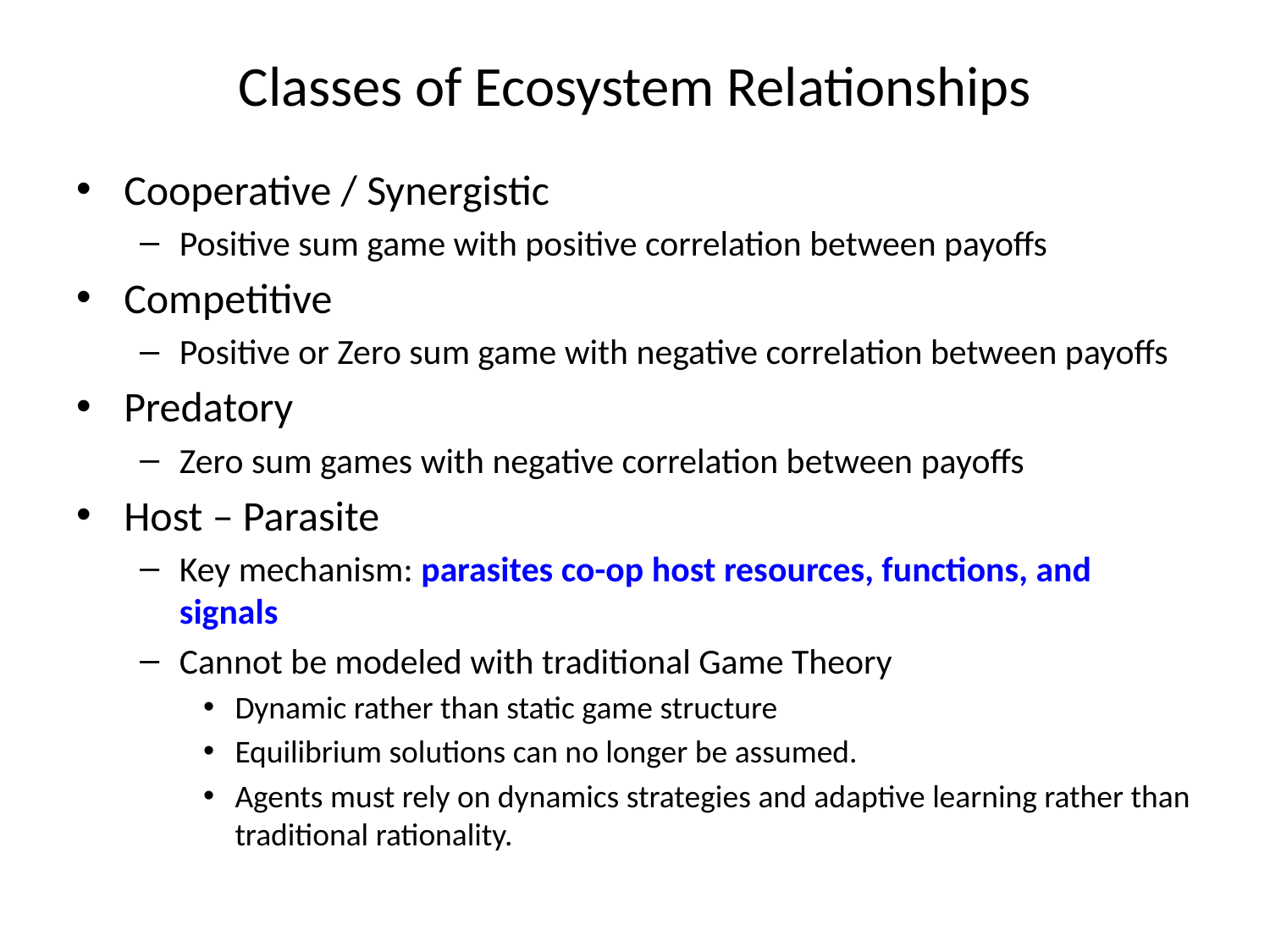

# Classes of Ecosystem Relationships
Cooperative / Synergistic
Positive sum game with positive correlation between payoffs
Competitive
Positive or Zero sum game with negative correlation between payoffs
Predatory
Zero sum games with negative correlation between payoffs
Host – Parasite
Key mechanism: parasites co-op host resources, functions, and signals
Cannot be modeled with traditional Game Theory
Dynamic rather than static game structure
Equilibrium solutions can no longer be assumed.
Agents must rely on dynamics strategies and adaptive learning rather than traditional rationality.